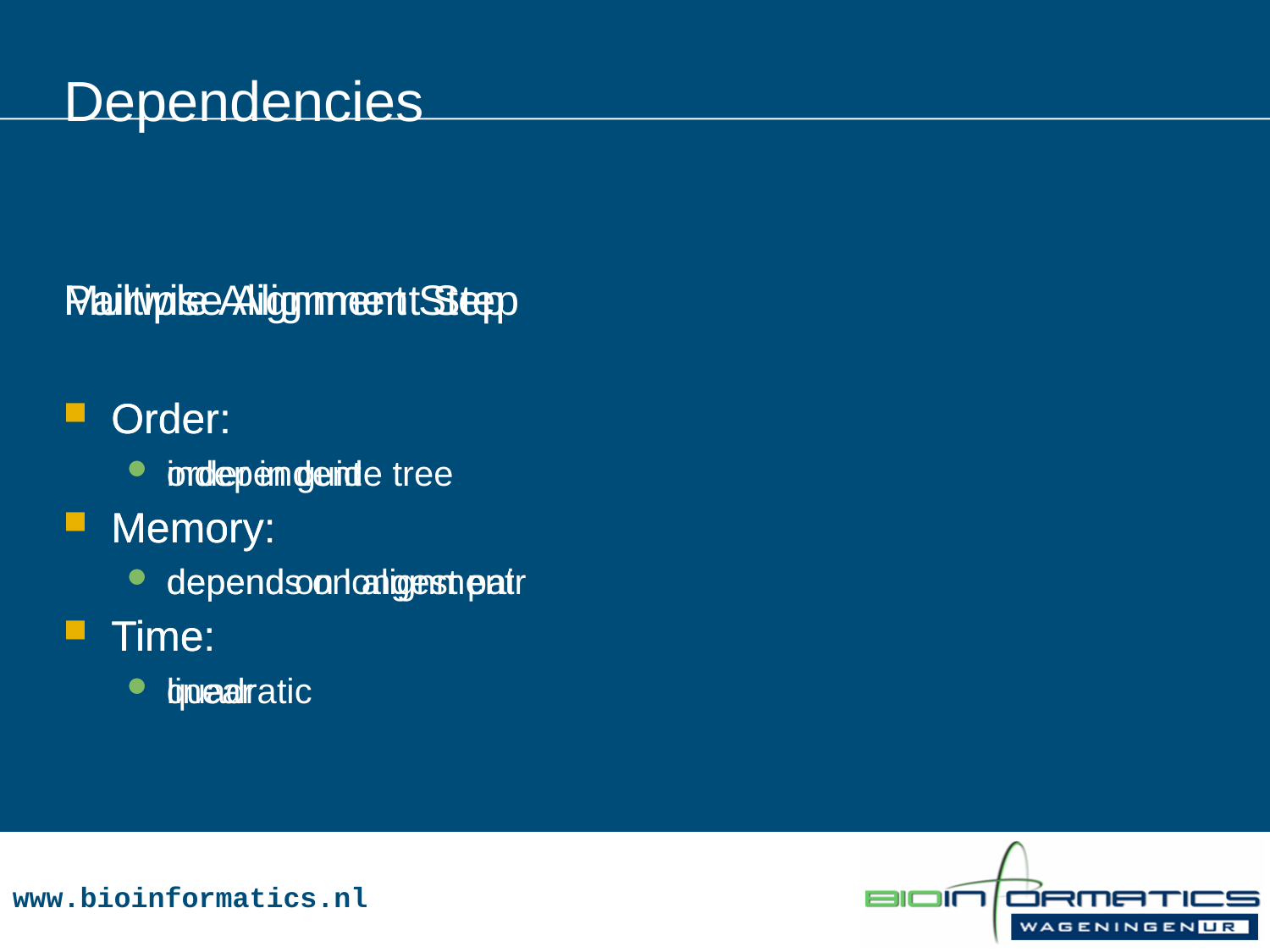

# Dependencies
Pairwise Alignment Step

Order:
independent
Memory:
depend on longest pair
Time:
quadratic
Multiple Alignment Step

Order:
order in guide tree
Memory:
depends on alignment
Time:
linear